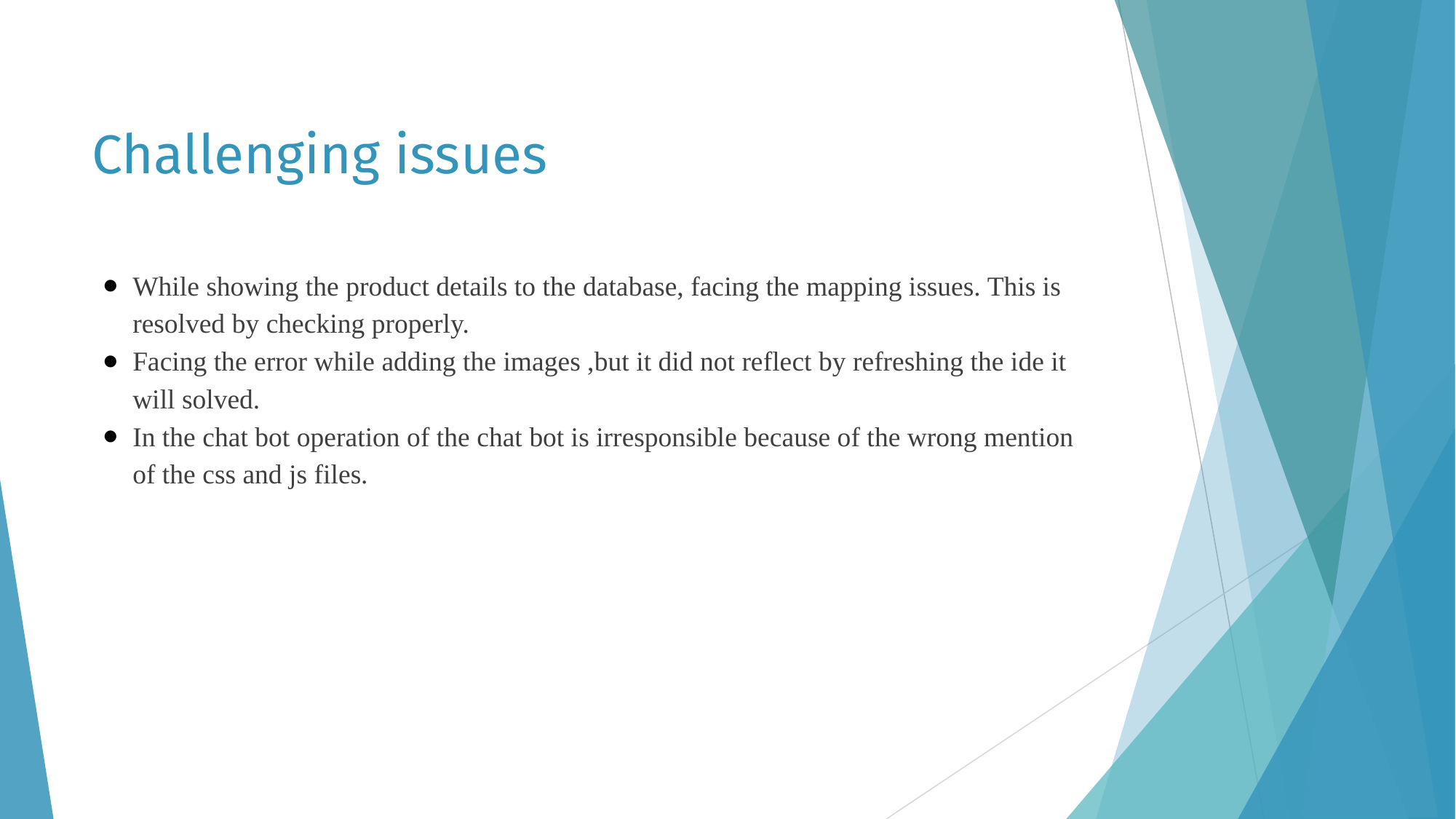

# Challenging issues
While showing the product details to the database, facing the mapping issues. This is resolved by checking properly.
Facing the error while adding the images ,but it did not reflect by refreshing the ide it will solved.
In the chat bot operation of the chat bot is irresponsible because of the wrong mention of the css and js files.